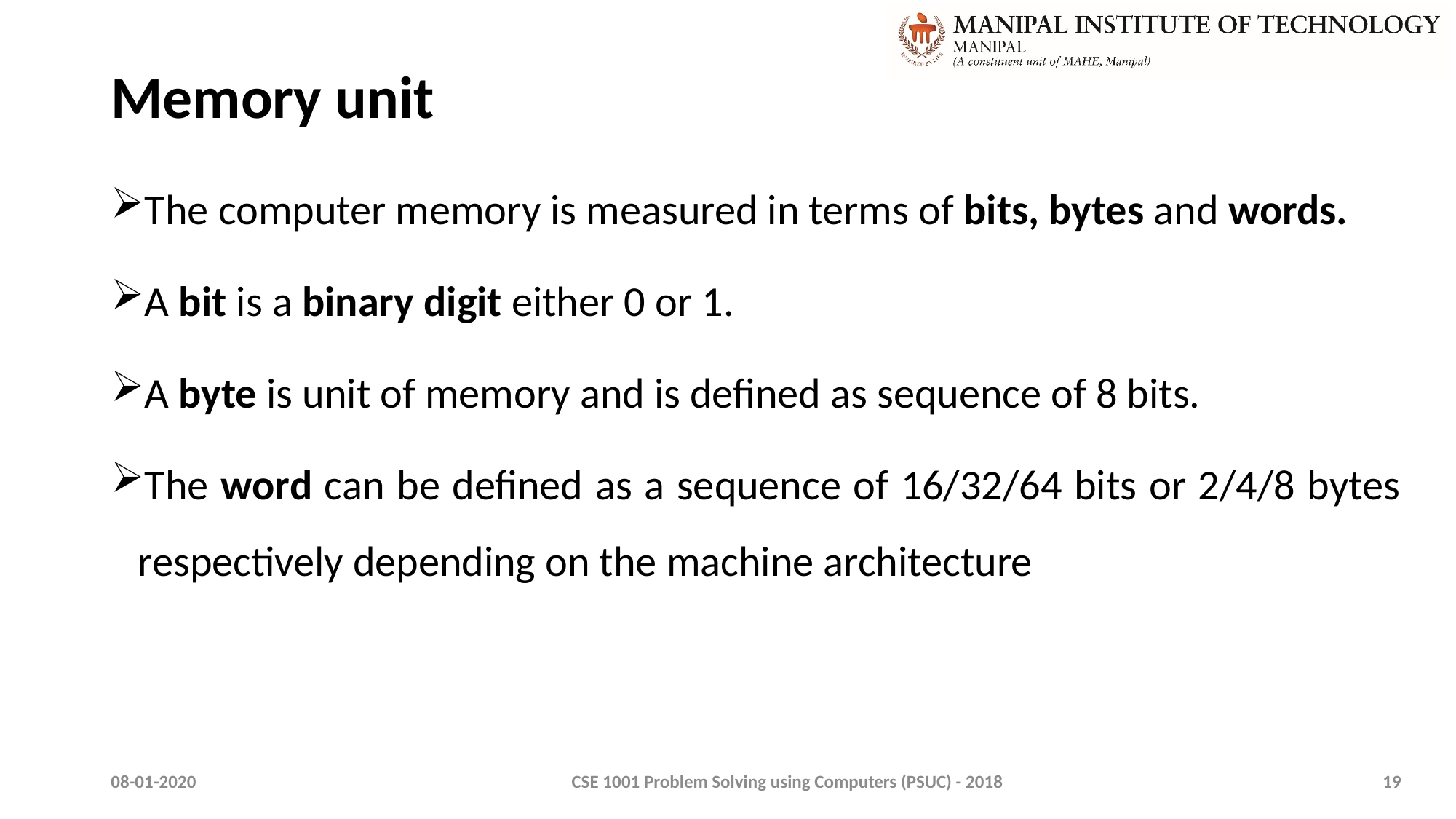

# Memory unit
The computer memory is measured in terms of bits, bytes and words.
A bit is a binary digit either 0 or 1.
A byte is unit of memory and is defined as sequence of 8 bits.
The word can be defined as a sequence of 16/32/64 bits or 2/4/8 bytes respectively depending on the machine architecture
08-01-2020
CSE 1001 Problem Solving using Computers (PSUC) - 2018
19